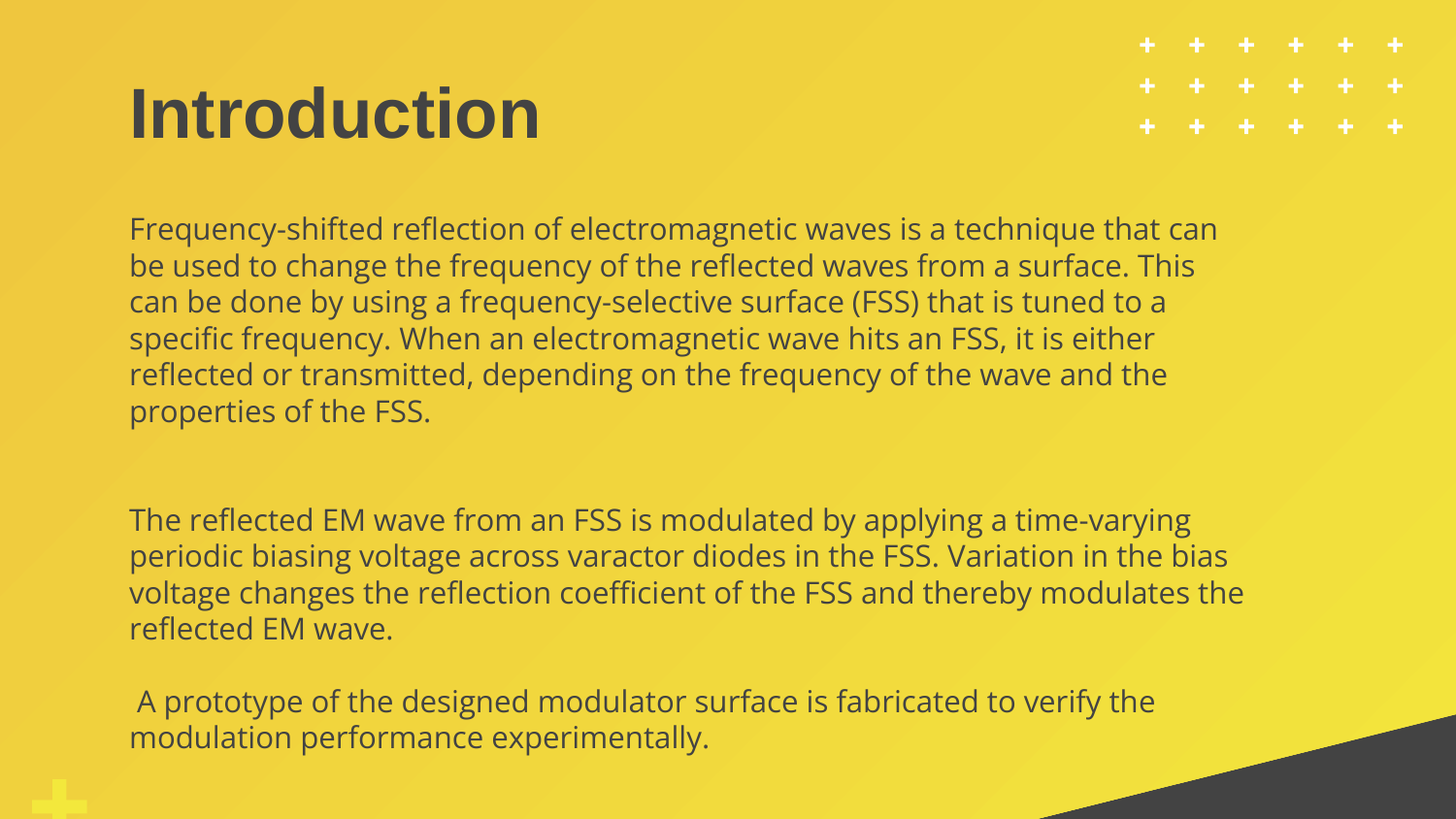

# Introduction
Frequency-shifted reflection of electromagnetic waves is a technique that can be used to change the frequency of the reflected waves from a surface. This can be done by using a frequency-selective surface (FSS) that is tuned to a specific frequency. When an electromagnetic wave hits an FSS, it is either reflected or transmitted, depending on the frequency of the wave and the properties of the FSS.

The reflected EM wave from an FSS is modulated by applying a time-varying periodic biasing voltage across varactor diodes in the FSS. Variation in the bias voltage changes the reflection coefficient of the FSS and thereby modulates the reflected EM wave.

 A prototype of the designed modulator surface is fabricated to verify the modulation performance experimentally.